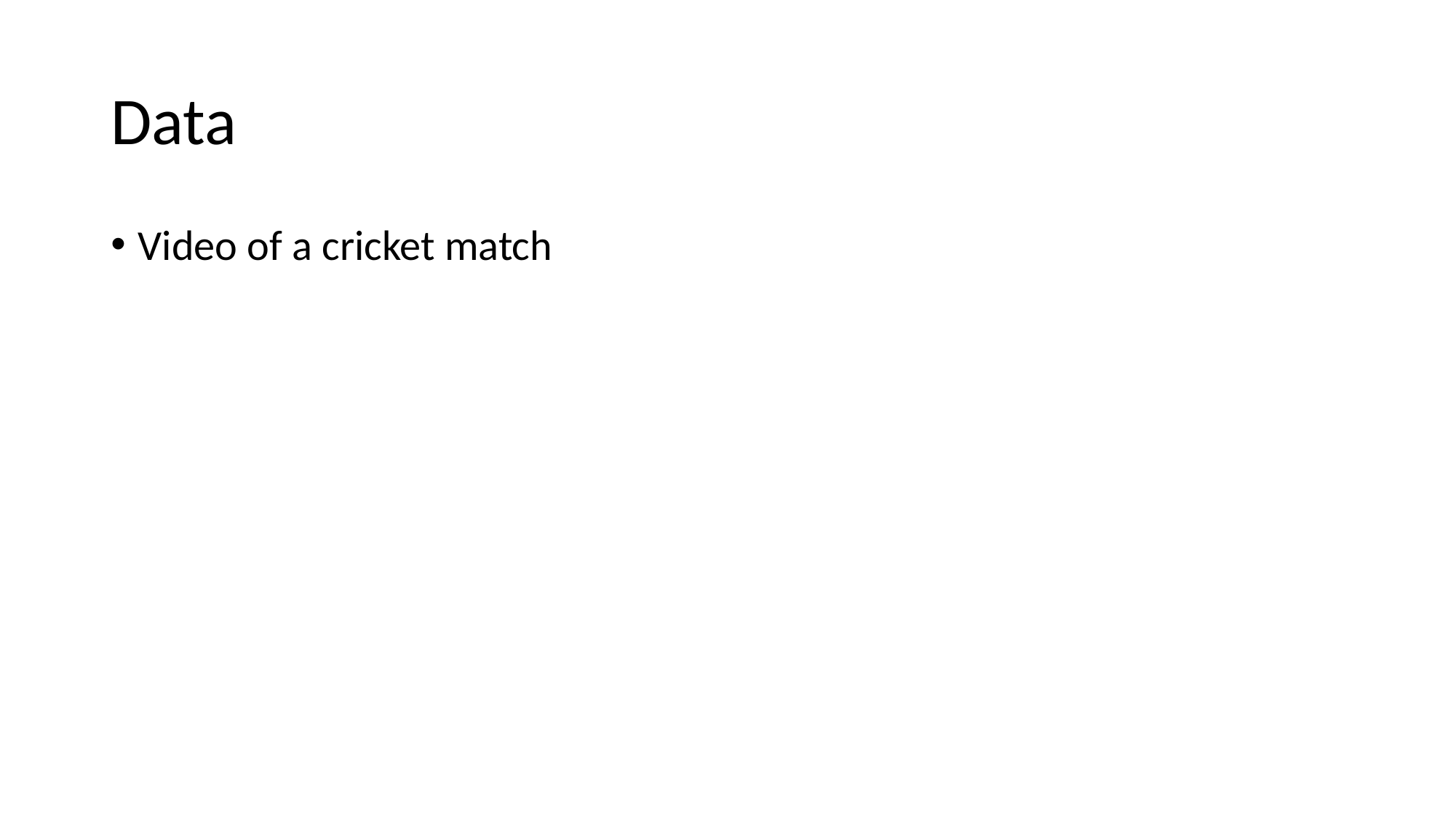

# Data
Video of a cricket match